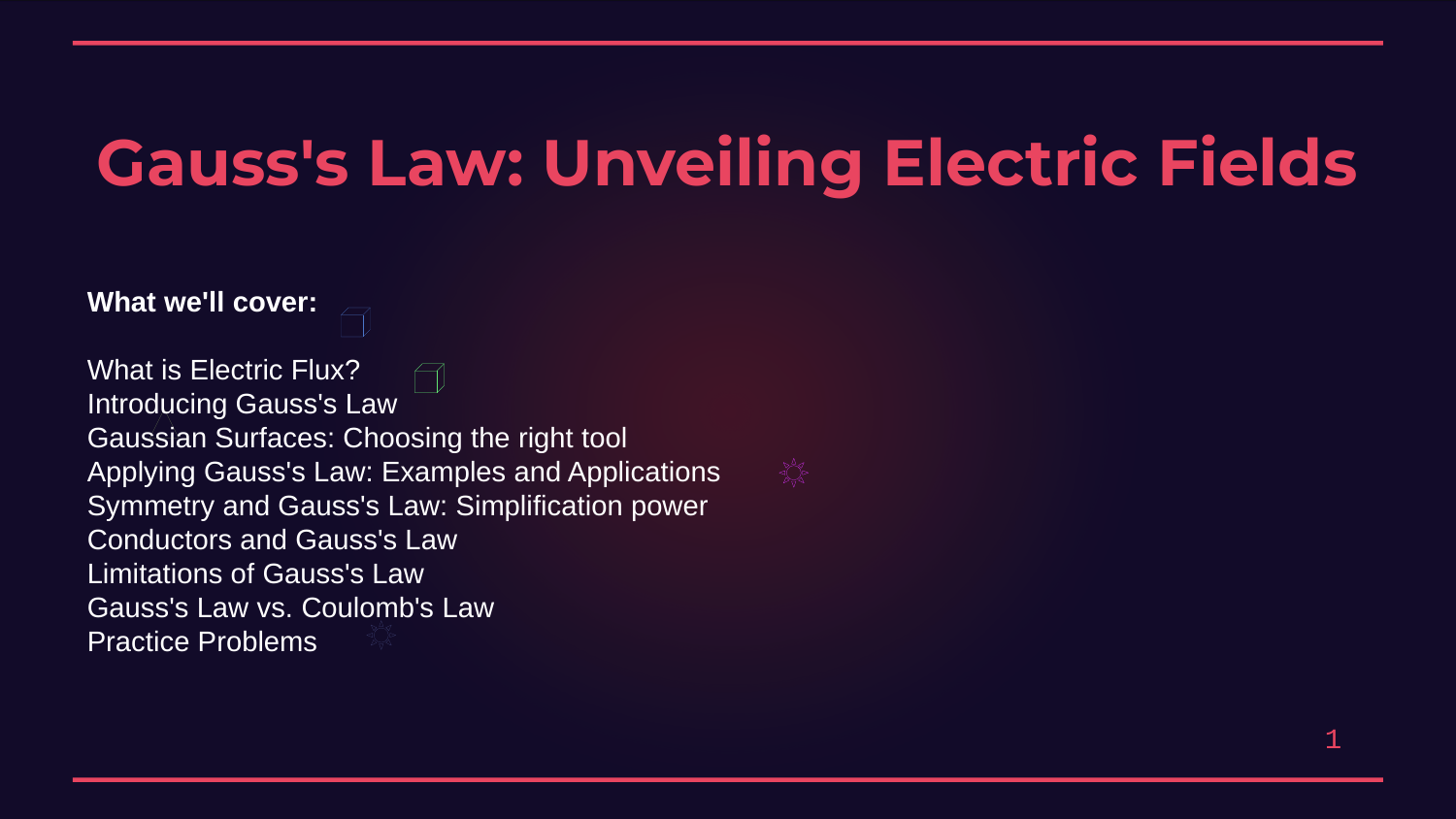

Gauss's Law: Unveiling Electric Fields
What we'll cover:

What is Electric Flux?
Introducing Gauss's Law
Gaussian Surfaces: Choosing the right tool
Applying Gauss's Law: Examples and Applications
Symmetry and Gauss's Law: Simplification power
Conductors and Gauss's Law
Limitations of Gauss's Law
Gauss's Law vs. Coulomb's Law
Practice Problems

1